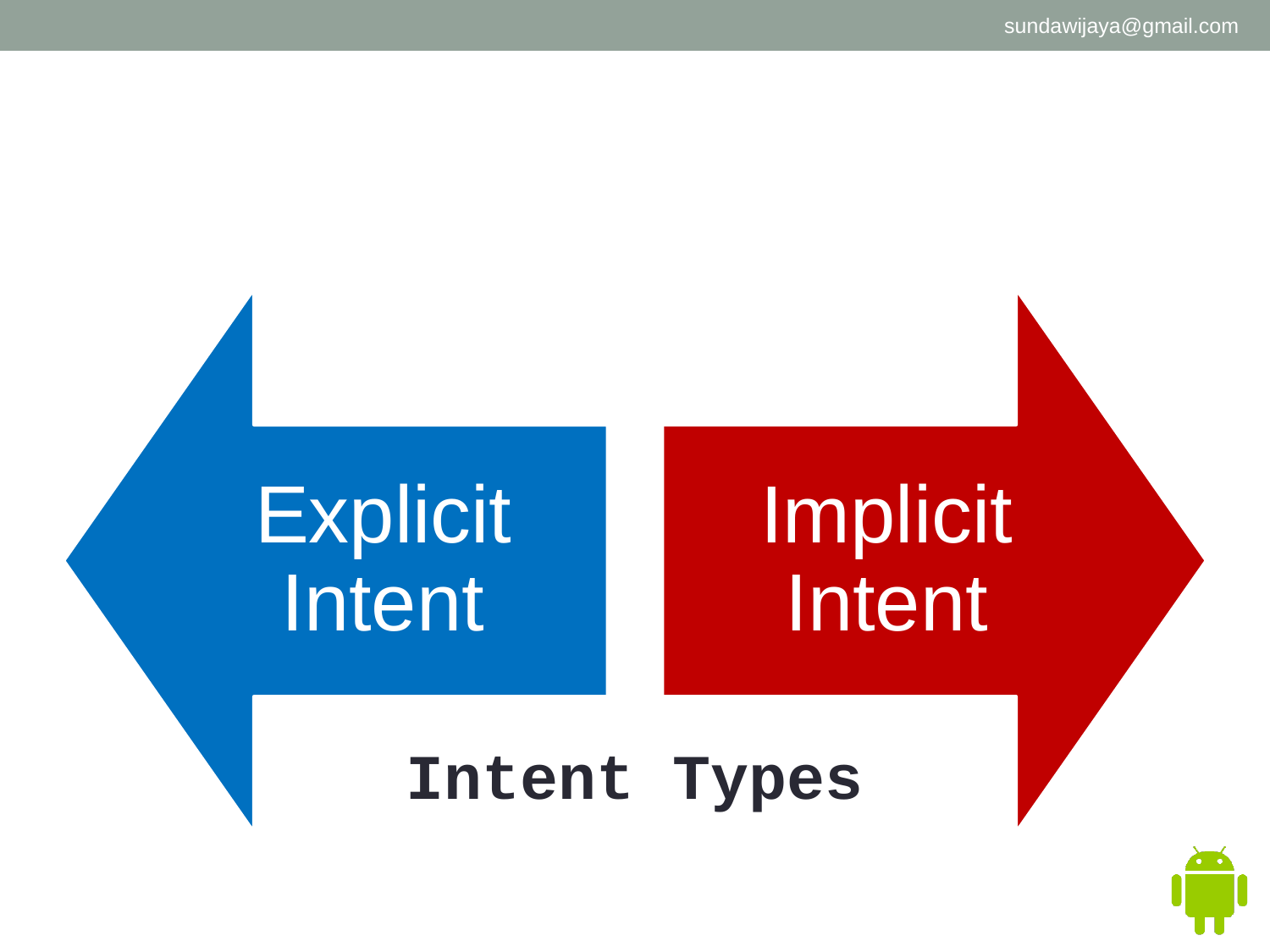

sundawijaya@gmail.com
#
Explicit Intent
Implicit Intent
Intent Types